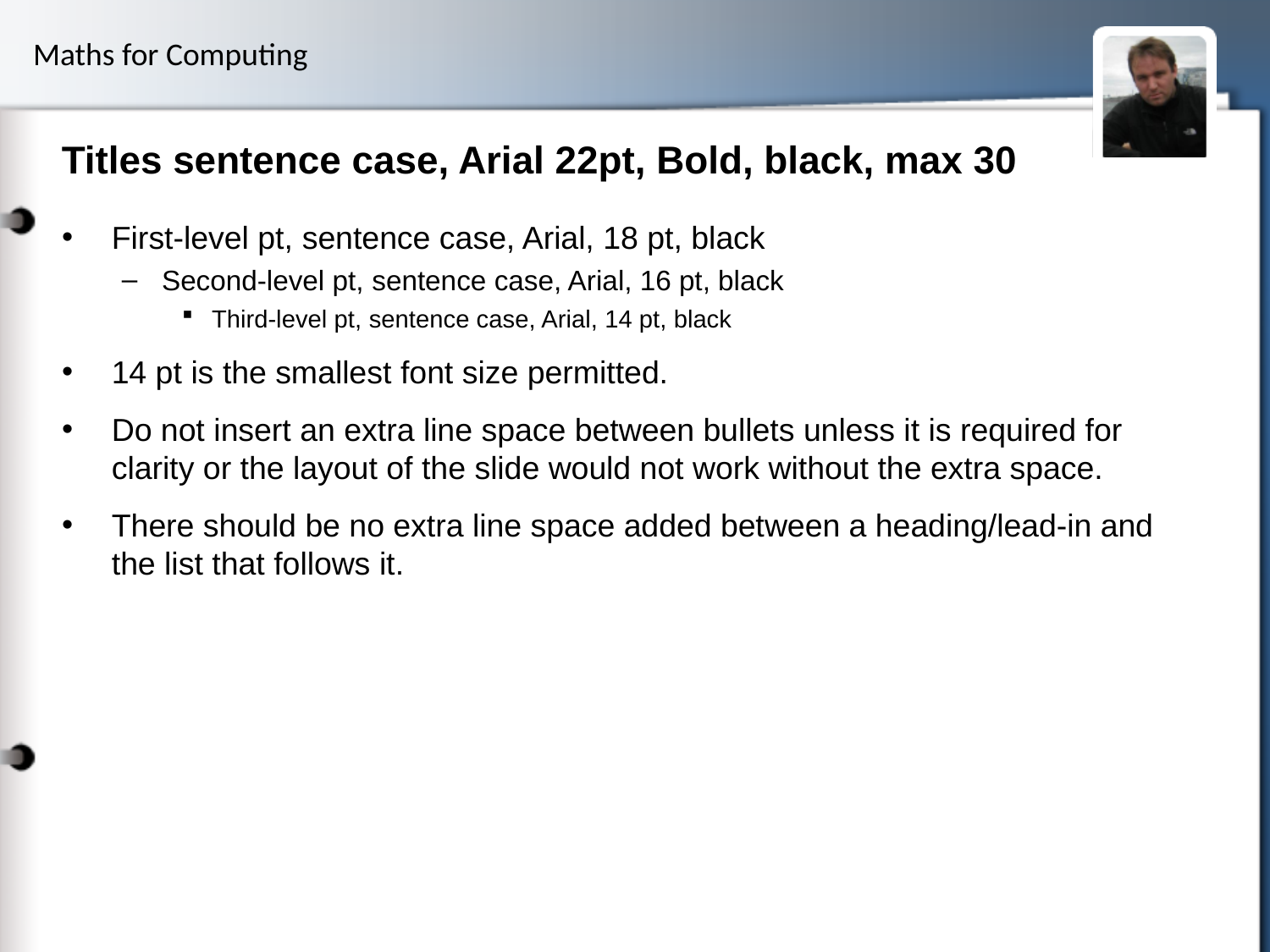

# Titles sentence case, Arial 22pt, Bold, black, max 30
First-level pt, sentence case, Arial, 18 pt, black
Second-level pt, sentence case, Arial, 16 pt, black
Third-level pt, sentence case, Arial, 14 pt, black
14 pt is the smallest font size permitted.
Do not insert an extra line space between bullets unless it is required for clarity or the layout of the slide would not work without the extra space.
There should be no extra line space added between a heading/lead-in and the list that follows it.